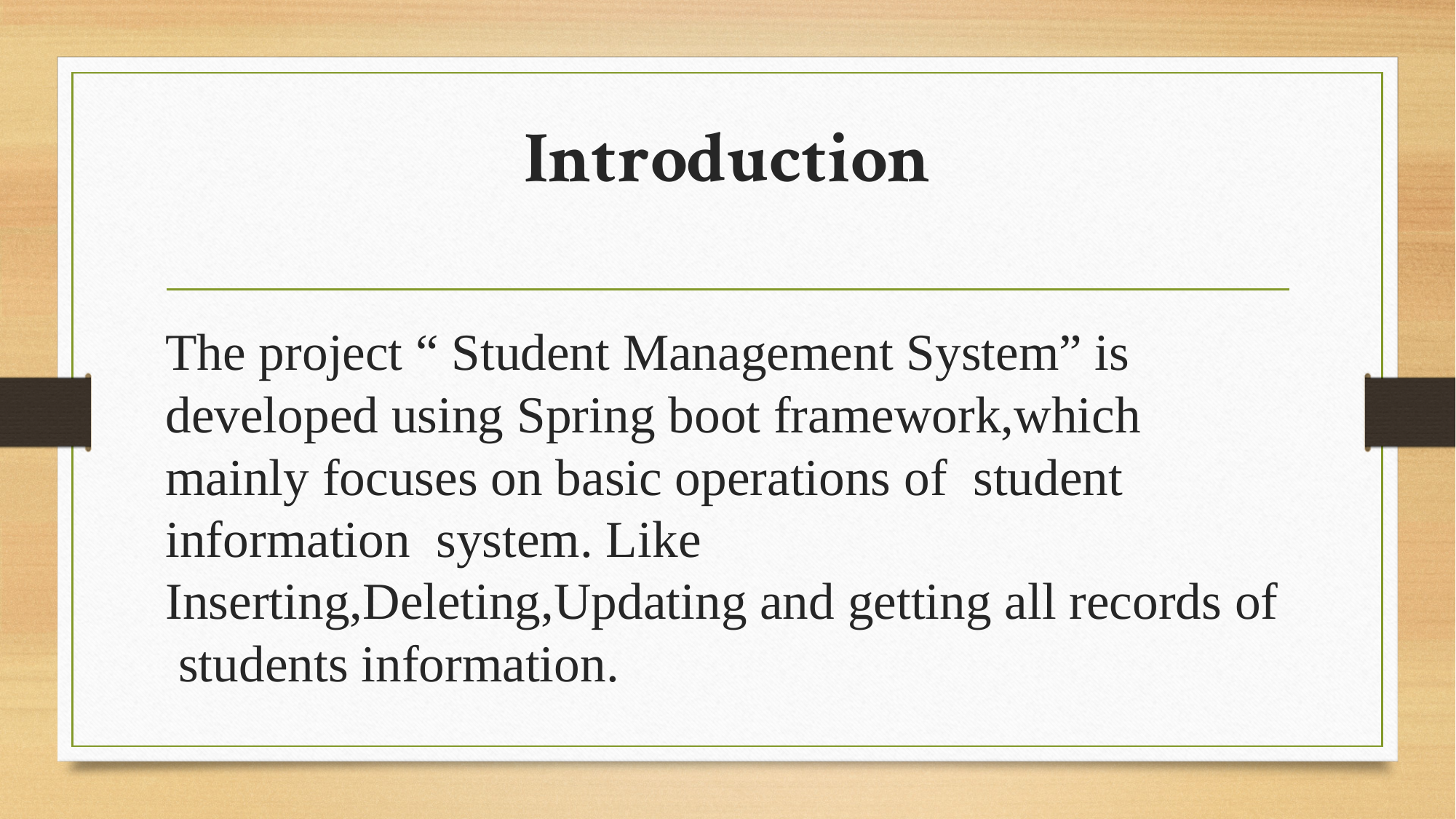

# Introduction

The project “ Student Management System” is developed using Spring boot framework,which mainly focuses on basic operations of  student information  system. Like Inserting,Deleting,Updating and getting all records of  students information.